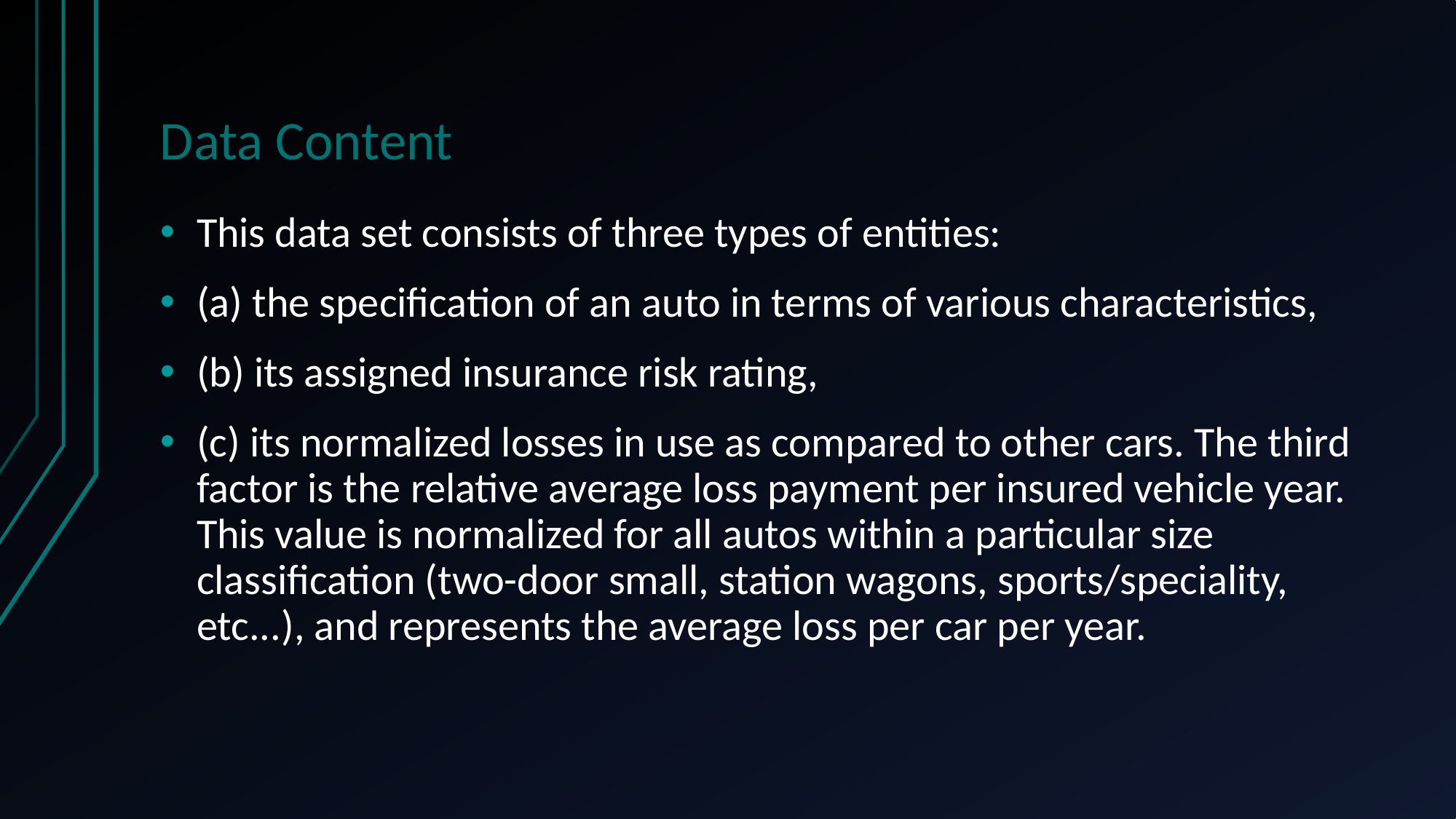

# Data Content
This data set consists of three types of entities:
(a) the specification of an auto in terms of various characteristics,
(b) its assigned insurance risk rating,
(c) its normalized losses in use as compared to other cars. The third factor is the relative average loss payment per insured vehicle year. This value is normalized for all autos within a particular size classification (two-door small, station wagons, sports/speciality, etc...), and represents the average loss per car per year.